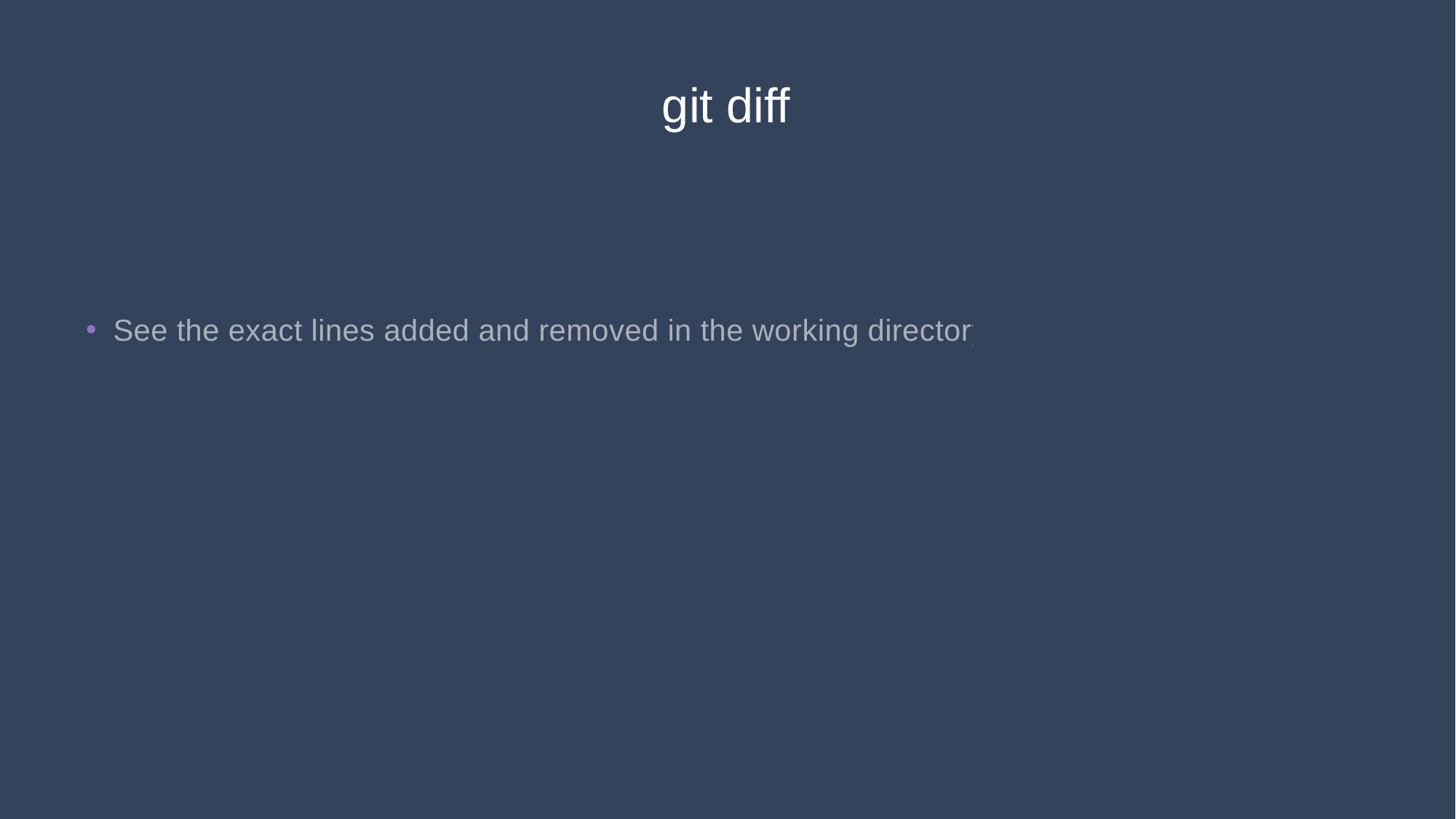

# git diff
See the exact lines added and removed in the working directory.